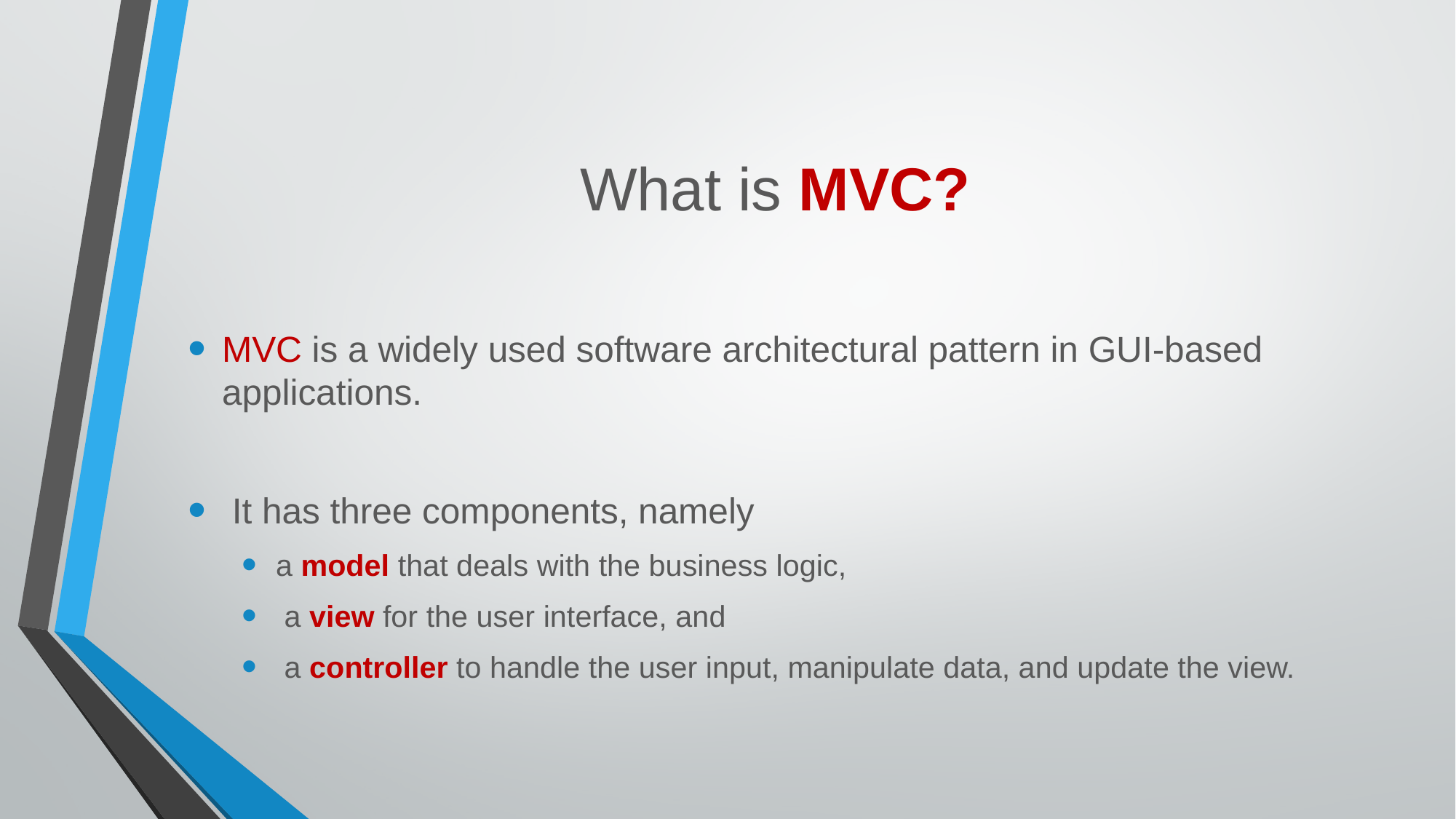

# What is MVC?
MVC is a widely used software architectural pattern in GUI-based applications.

 It has three components, namely
a model that deals with the business logic,
 a view for the user interface, and
 a controller to handle the user input, manipulate data, and update the view.